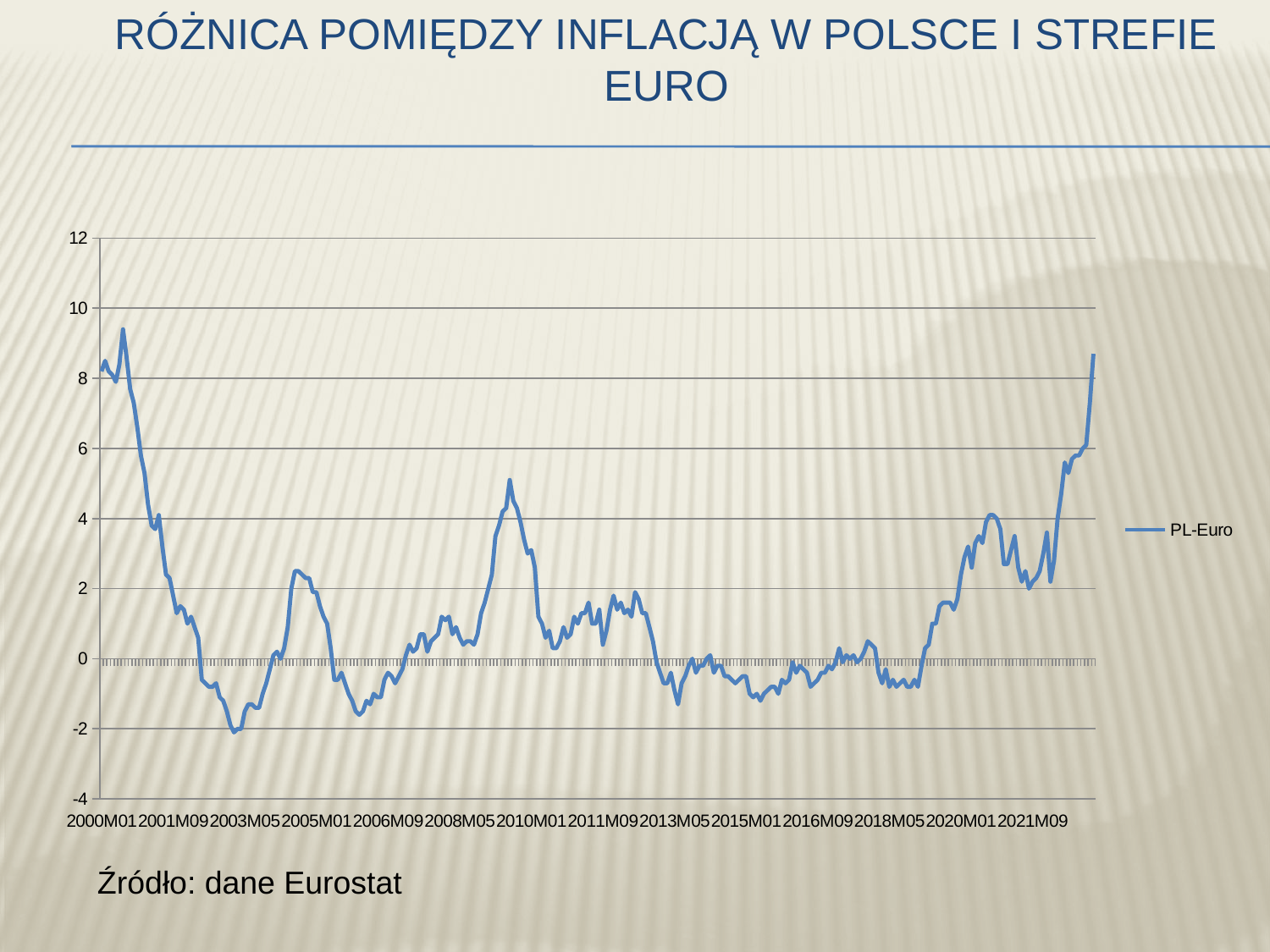

# Różnica pomiędzy inflacją w Polsce i strefie euro

### Chart

| Category | PL-Euro |
|---|---|
| 2000M01 | 8.2 |
| 2000M02 | 8.5 |
| 2000M03 | 8.2 |
| 2000M04 | 8.1 |
| 2000M05 | 7.9 |
| 2000M06 | 8.4 |
| 2000M07 | 9.4 |
| 2000M08 | 8.6 |
| 2000M09 | 7.7 |
| 2000M10 | 7.3 |
| 2000M11 | 6.6 |
| 2000M12 | 5.8 |
| 2001M01 | 5.3 |
| 2001M02 | 4.4 |
| 2001M03 | 3.8 |
| 2001M04 | 3.7 |
| 2001M05 | 4.1 |
| 2001M06 | 3.2 |
| 2001M07 | 2.4 |
| 2001M08 | 2.3 |
| 2001M09 | 1.8 |
| 2001M10 | 1.3 |
| 2001M11 | 1.5 |
| 2001M12 | 1.4 |
| 2002M01 | 1.0 |
| 2002M02 | 1.2 |
| 2002M03 | 0.9 |
| 2002M04 | 0.6 |
| 2002M05 | -0.6 |
| 2002M06 | -0.7 |
| 2002M07 | -0.8 |
| 2002M08 | -0.8 |
| 2002M09 | -0.7 |
| 2002M10 | -1.1 |
| 2002M11 | -1.2 |
| 2002M12 | -1.5 |
| 2003M01 | -1.9 |
| 2003M02 | -2.1 |
| 2003M03 | -2.0 |
| 2003M04 | -2.0 |
| 2003M05 | -1.5 |
| 2003M06 | -1.3 |
| 2003M07 | -1.3 |
| 2003M08 | -1.4 |
| 2003M09 | -1.4 |
| 2003M10 | -1.0 |
| 2003M11 | -0.7 |
| 2003M12 | -0.3 |
| 2004M01 | 0.0999999999999999 |
| 2004M02 | 0.2 |
| 2004M03 | 0.0 |
| 2004M04 | 0.3 |
| 2004M05 | 0.9 |
| 2004M06 | 2.0 |
| 2004M07 | 2.5 |
| 2004M08 | 2.5 |
| 2004M09 | 2.4 |
| 2004M10 | 2.3 |
| 2004M11 | 2.3 |
| 2004M12 | 1.9 |
| 2005M01 | 1.9 |
| 2005M02 | 1.5 |
| 2005M03 | 1.2 |
| 2005M04 | 1.0 |
| 2005M05 | 0.3 |
| 2005M06 | -0.6 |
| 2005M07 | -0.6 |
| 2005M08 | -0.4 |
| 2005M09 | -0.7 |
| 2005M10 | -1.0 |
| 2005M11 | -1.2 |
| 2005M12 | -1.5 |
| 2006M01 | -1.6 |
| 2006M02 | -1.5 |
| 2006M03 | -1.2 |
| 2006M04 | -1.3 |
| 2006M05 | -1.0 |
| 2006M06 | -1.1 |
| 2006M07 | -1.1 |
| 2006M08 | -0.6 |
| 2006M09 | -0.4 |
| 2006M10 | -0.5 |
| 2006M11 | -0.7 |
| 2006M12 | -0.5 |
| 2007M01 | -0.3 |
| 2007M02 | 0.1 |
| 2007M03 | 0.4 |
| 2007M04 | 0.2 |
| 2007M05 | 0.3 |
| 2007M06 | 0.7 |
| 2007M07 | 0.7 |
| 2007M08 | 0.2 |
| 2007M09 | 0.5 |
| 2007M10 | 0.6 |
| 2007M11 | 0.7 |
| 2007M12 | 1.2 |
| 2008M01 | 1.1 |
| 2008M02 | 1.2 |
| 2008M03 | 0.7 |
| 2008M04 | 0.900000000000001 |
| 2008M05 | 0.6 |
| 2008M06 | 0.4 |
| 2008M07 | 0.5 |
| 2008M08 | 0.5 |
| 2008M09 | 0.4 |
| 2008M10 | 0.7 |
| 2008M11 | 1.3 |
| 2008M12 | 1.6 |
| 2009M01 | 2.0 |
| 2009M02 | 2.4 |
| 2009M03 | 3.5 |
| 2009M04 | 3.8 |
| 2009M05 | 4.2 |
| 2009M06 | 4.3 |
| 2009M07 | 5.1 |
| 2009M08 | 4.5 |
| 2009M09 | 4.3 |
| 2009M10 | 3.9 |
| 2009M11 | 3.4 |
| 2009M12 | 3.0 |
| 2010M01 | 3.1 |
| 2010M02 | 2.6 |
| 2010M03 | 1.2 |
| 2010M04 | 1.0 |
| 2010M05 | 0.6 |
| 2010M06 | 0.8 |
| 2010M07 | 0.3 |
| 2010M08 | 0.3 |
| 2010M09 | 0.5 |
| 2010M10 | 0.9 |
| 2010M11 | 0.6 |
| 2010M12 | 0.7 |
| 2011M01 | 1.2 |
| 2011M02 | 1.0 |
| 2011M03 | 1.3 |
| 2011M04 | 1.3 |
| 2011M05 | 1.6 |
| 2011M06 | 1.0 |
| 2011M07 | 1.0 |
| 2011M08 | 1.4 |
| 2011M09 | 0.4 |
| 2011M10 | 0.8 |
| 2011M11 | 1.4 |
| 2011M12 | 1.8 |
| 2012M01 | 1.4 |
| 2012M02 | 1.6 |
| 2012M03 | 1.3 |
| 2012M04 | 1.4 |
| 2012M05 | 1.2 |
| 2012M06 | 1.9 |
| 2012M07 | 1.7 |
| 2012M08 | 1.3 |
| 2012M09 | 1.3 |
| 2012M10 | 0.9 |
| 2012M11 | 0.5 |
| 2012M12 | -0.1 |
| 2013M01 | -0.4 |
| 2013M02 | -0.7 |
| 2013M03 | -0.7 |
| 2013M04 | -0.4 |
| 2013M05 | -0.9 |
| 2013M06 | -1.3 |
| 2013M07 | -0.7 |
| 2013M08 | -0.5 |
| 2013M09 | -0.2 |
| 2013M10 | 0.0 |
| 2013M11 | -0.4 |
| 2013M12 | -0.2 |
| 2014M01 | -0.2 |
| 2014M02 | 0.0 |
| 2014M03 | 0.1 |
| 2014M04 | -0.4 |
| 2014M05 | -0.2 |
| 2014M06 | -0.2 |
| 2014M07 | -0.5 |
| 2014M08 | -0.5 |
| 2014M09 | -0.6 |
| 2014M10 | -0.7 |
| 2014M11 | -0.6 |
| 2014M12 | -0.5 |
| 2015M01 | -0.5 |
| 2015M02 | -1.0 |
| 2015M03 | -1.1 |
| 2015M04 | -1.0 |
| 2015M05 | -1.2 |
| 2015M06 | -1.0 |
| 2015M07 | -0.9 |
| 2015M08 | -0.8 |
| 2015M09 | -0.8 |
| 2015M10 | -1.0 |
| 2015M11 | -0.6 |
| 2015M12 | -0.7 |
| 2016M01 | -0.6 |
| 2016M02 | -0.1 |
| 2016M03 | -0.4 |
| 2016M04 | -0.2 |
| 2016M05 | -0.3 |
| 2016M06 | -0.4 |
| 2016M07 | -0.8 |
| 2016M08 | -0.7 |
| 2016M09 | -0.6 |
| 2016M10 | -0.4 |
| 2016M11 | -0.4 |
| 2016M12 | -0.2 |
| 2017M01 | -0.3 |
| 2017M02 | -0.1 |
| 2017M03 | 0.3 |
| 2017M04 | -0.0999999999999999 |
| 2017M05 | 0.1 |
| 2017M06 | 0.0 |
| 2017M07 | 0.0999999999999999 |
| 2017M08 | -0.1 |
| 2017M09 | 0.0 |
| 2017M10 | 0.2 |
| 2017M11 | 0.5 |
| 2017M12 | 0.4 |
| 2018M01 | 0.3 |
| 2018M02 | -0.4 |
| 2018M03 | -0.7 |
| 2018M04 | -0.3 |
| 2018M05 | -0.8 |
| 2018M06 | -0.6 |
| 2018M07 | -0.8 |
| 2018M08 | -0.7 |
| 2018M09 | -0.6 |
| 2018M10 | -0.8 |
| 2018M11 | -0.8 |
| 2018M12 | -0.6 |
| 2019M01 | -0.8 |
| 2019M02 | -0.2 |
| 2019M03 | 0.3 |
| 2019M04 | 0.4 |
| 2019M05 | 1.0 |
| 2019M06 | 1.0 |
| 2019M07 | 1.5 |
| 2019M08 | 1.6 |
| 2019M09 | 1.6 |
| 2019M10 | 1.6 |
| 2019M11 | 1.4 |
| 2019M12 | 1.7 |
| 2020M01 | 2.4 |
| 2020M02 | 2.9 |
| 2020M03 | 3.2 |
| 2020M04 | 2.6 |
| 2020M05 | 3.3 |
| 2020M06 | 3.5 |
| 2020M07 | 3.3 |
| 2020M08 | 3.9 |
| 2020M09 | 4.1 |
| 2020M10 | 4.1 |
| 2020M11 | 4.0 |
| 2020M12 | 3.7 |
| 2021M01 | 2.7 |
| 2021M02 | 2.7 |
| 2021M03 | 3.1 |
| 2021M04 | 3.5 |
| 2021M05 | 2.6 |
| 2021M06 | 2.2 |
| 2021M07 | 2.5 |
| 2021M08 | 2.0 |
| 2021M09 | 2.2 |
| 2021M10 | 2.3 |
| 2021M11 | 2.5 |
| 2021M12 | 3.0 |
| 2022M01 | 3.6 |
| 2022M02 | 2.2 |
| 2022M03 | 2.8 |
| 2022M04 | 4.0 |
| 2022M05 | 4.7 |
| 2022M06 | 5.6 |
| 2022M07 | 5.3 |
| 2022M08 | 5.7 |
| 2022M09 | 5.8 |
| 2022M10 | 5.8 |
| 2022M11 | 6.0 |
| 2022M12 | 6.1 |
| 2023M01 | 7.3 |
| 2023 M02 | 8.7 |
Źródło: dane Eurostat